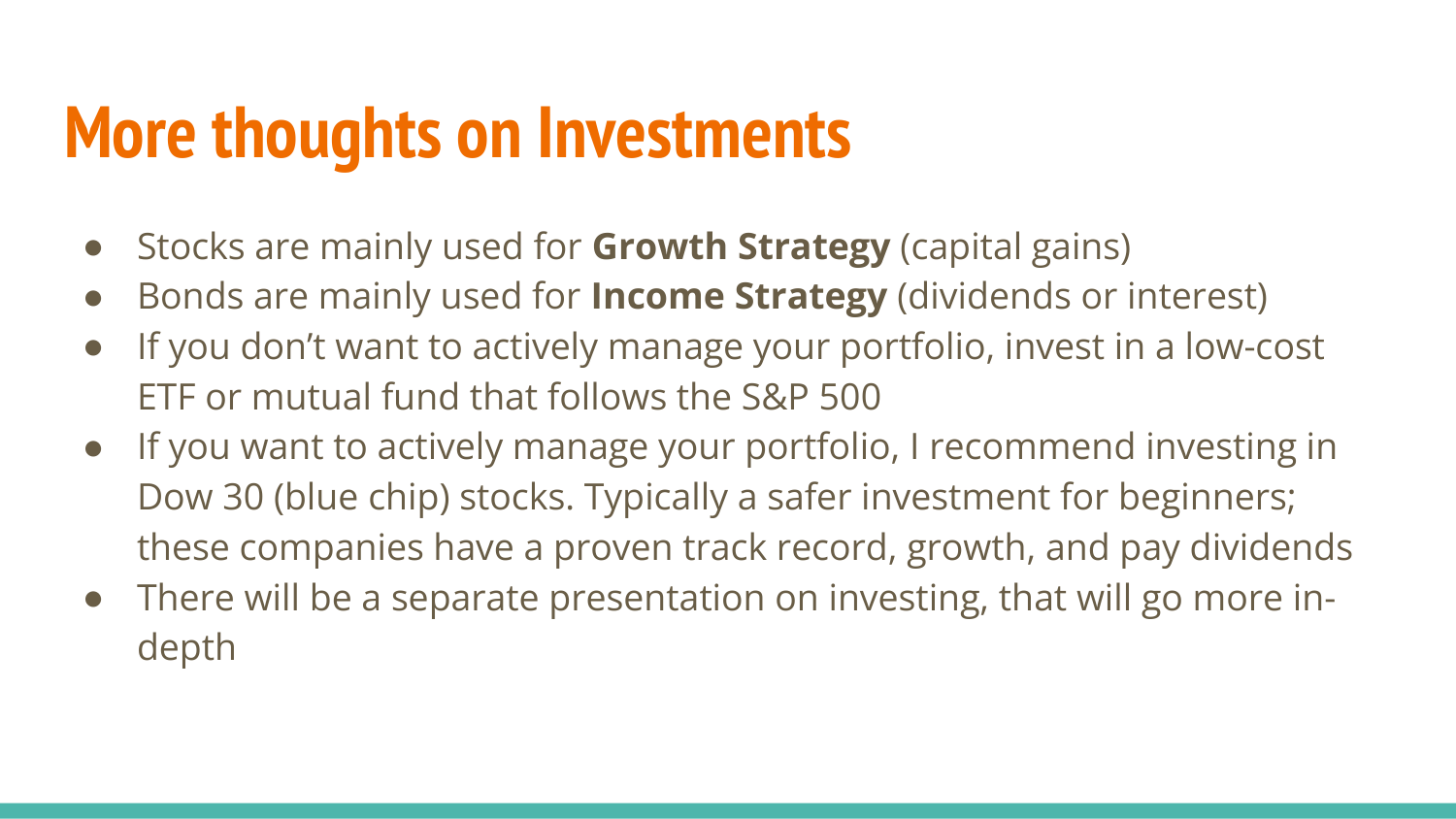

# More thoughts on Investments
Stocks are mainly used for Growth Strategy (capital gains)
Bonds are mainly used for Income Strategy (dividends or interest)
If you don’t want to actively manage your portfolio, invest in a low-cost ETF or mutual fund that follows the S&P 500
If you want to actively manage your portfolio, I recommend investing in Dow 30 (blue chip) stocks. Typically a safer investment for beginners; these companies have a proven track record, growth, and pay dividends
There will be a separate presentation on investing, that will go more in-depth